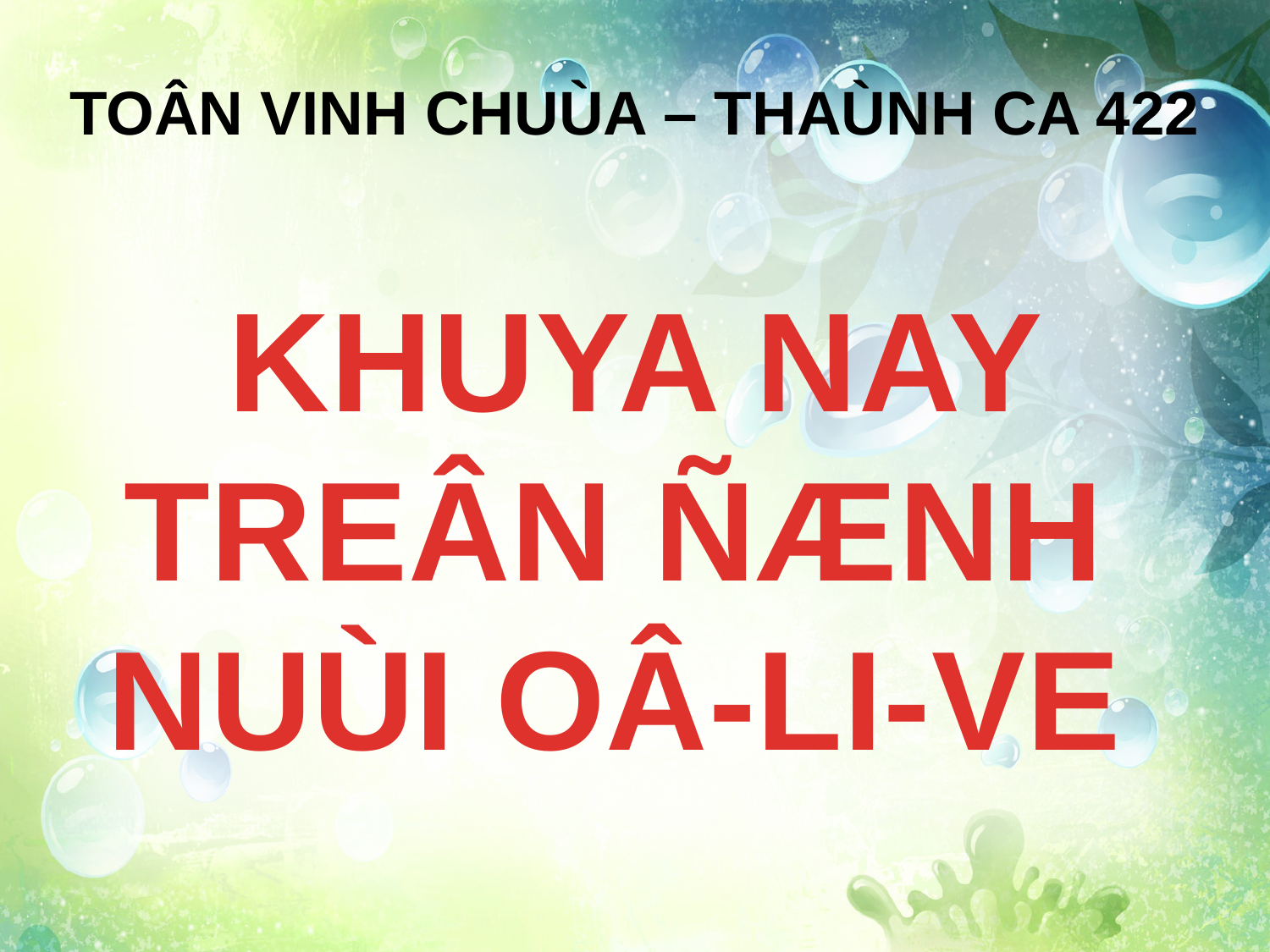

TOÂN VINH CHUÙA – THAÙNH CA 422
KHUYA NAY TREÂN ÑÆNH
NUÙI OÂ-LI-VE